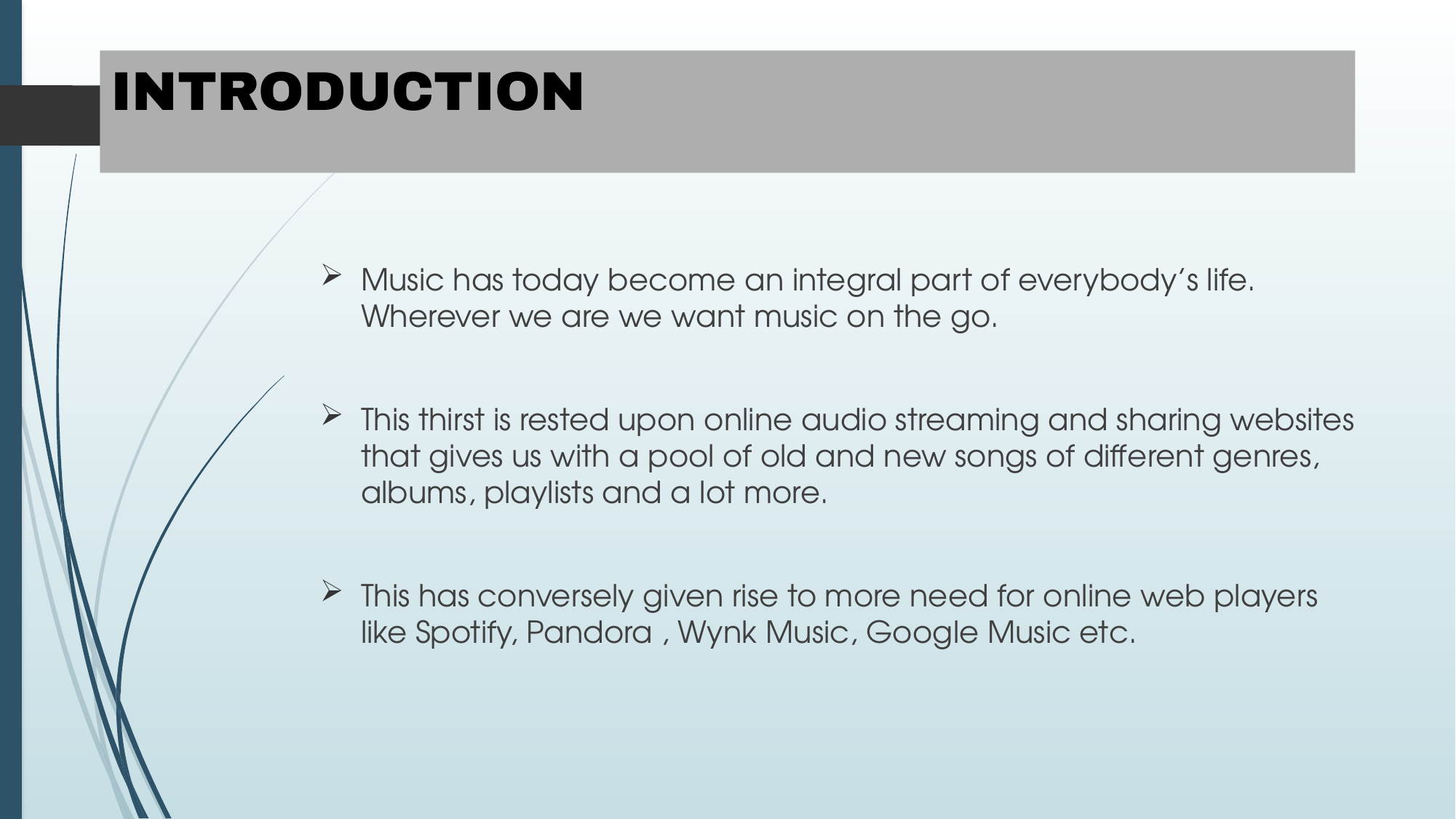

# INTRODUCTION
Music has today become an integral part of everybody’s life. Wherever we are we want music on the go.

This thirst is rested upon online audio streaming and sharing websites that gives us with a pool of old and new songs of different genres, albums, playlists and a lot more.

This has conversely given rise to more need for online web players like Spotify, Pandora , Wynk Music, Google Music etc.